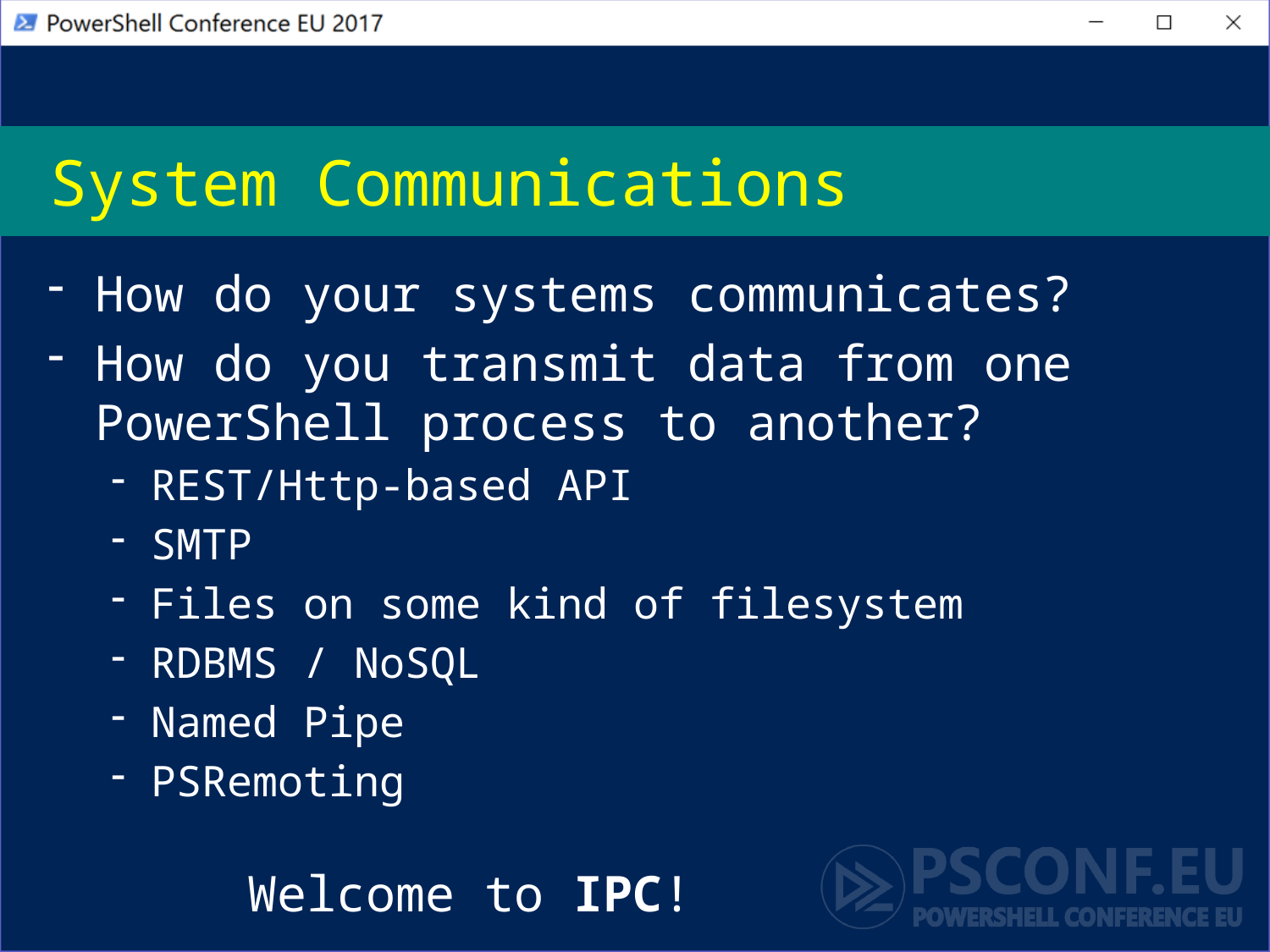

# System Communications
How do your systems communicates?
How do you transmit data from one PowerShell process to another?
REST/Http-based API
SMTP
Files on some kind of filesystem
RDBMS / NoSQL
Named Pipe
PSRemoting

Welcome to IPC!